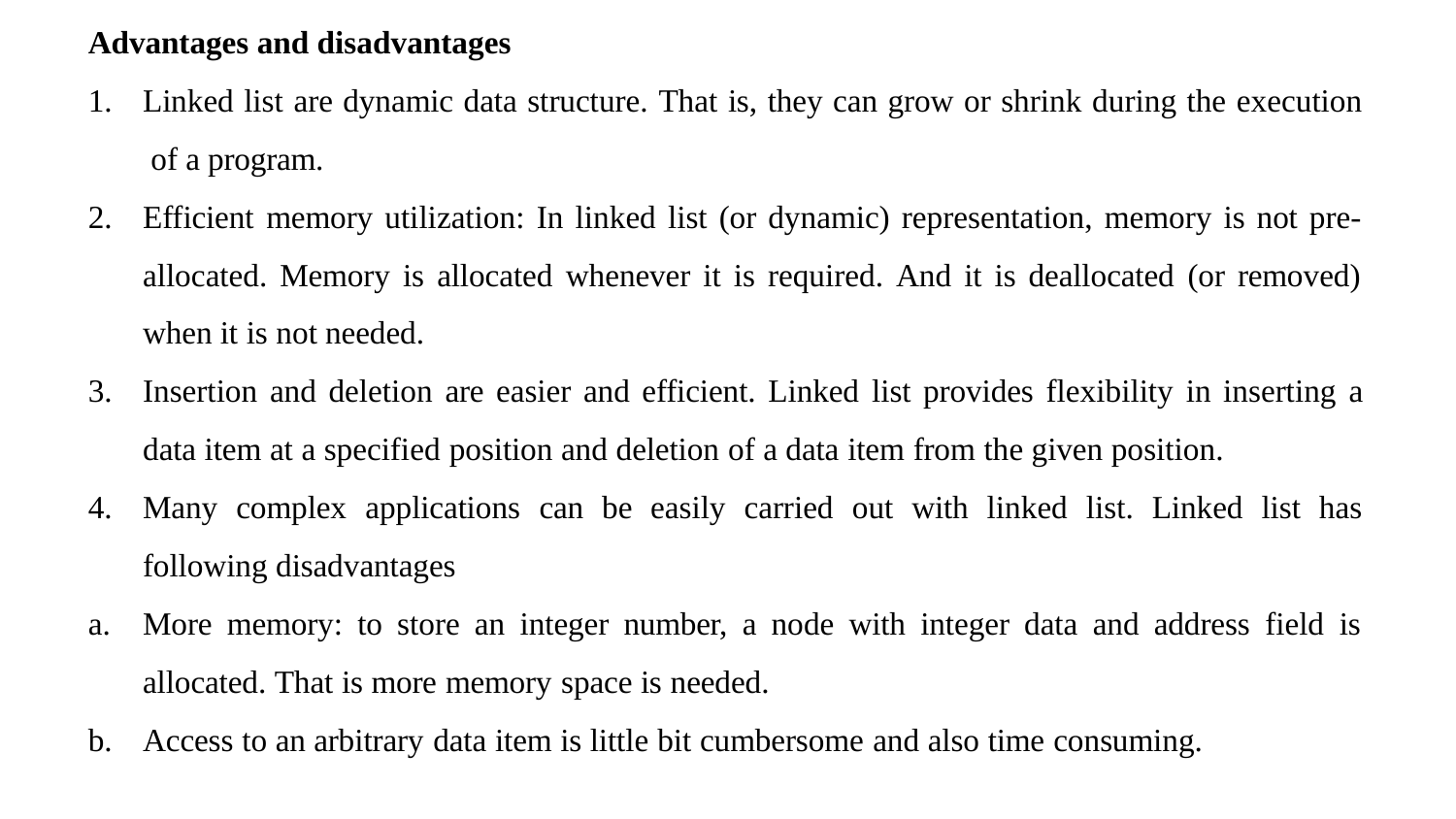

Advantages and disadvantages
Linked list are dynamic data structure. That is, they can grow or shrink during the execution  of a program.
Efficient memory utilization: In linked list (or dynamic) representation, memory is not pre-
allocated. Memory is allocated whenever it is required. And it is deallocated (or removed)  when it is not needed.
Insertion and deletion are easier and efficient. Linked list provides flexibility in inserting a
data item at a specified position and deletion of a data item from the given position.
Many complex applications can be  easily carried out with linked list. Linked list has
following disadvantages
More memory: to store an integer number, a node with integer data and address field is  allocated. That is more memory space is needed.
Access to an arbitrary data item is little bit cumbersome and also time consuming.